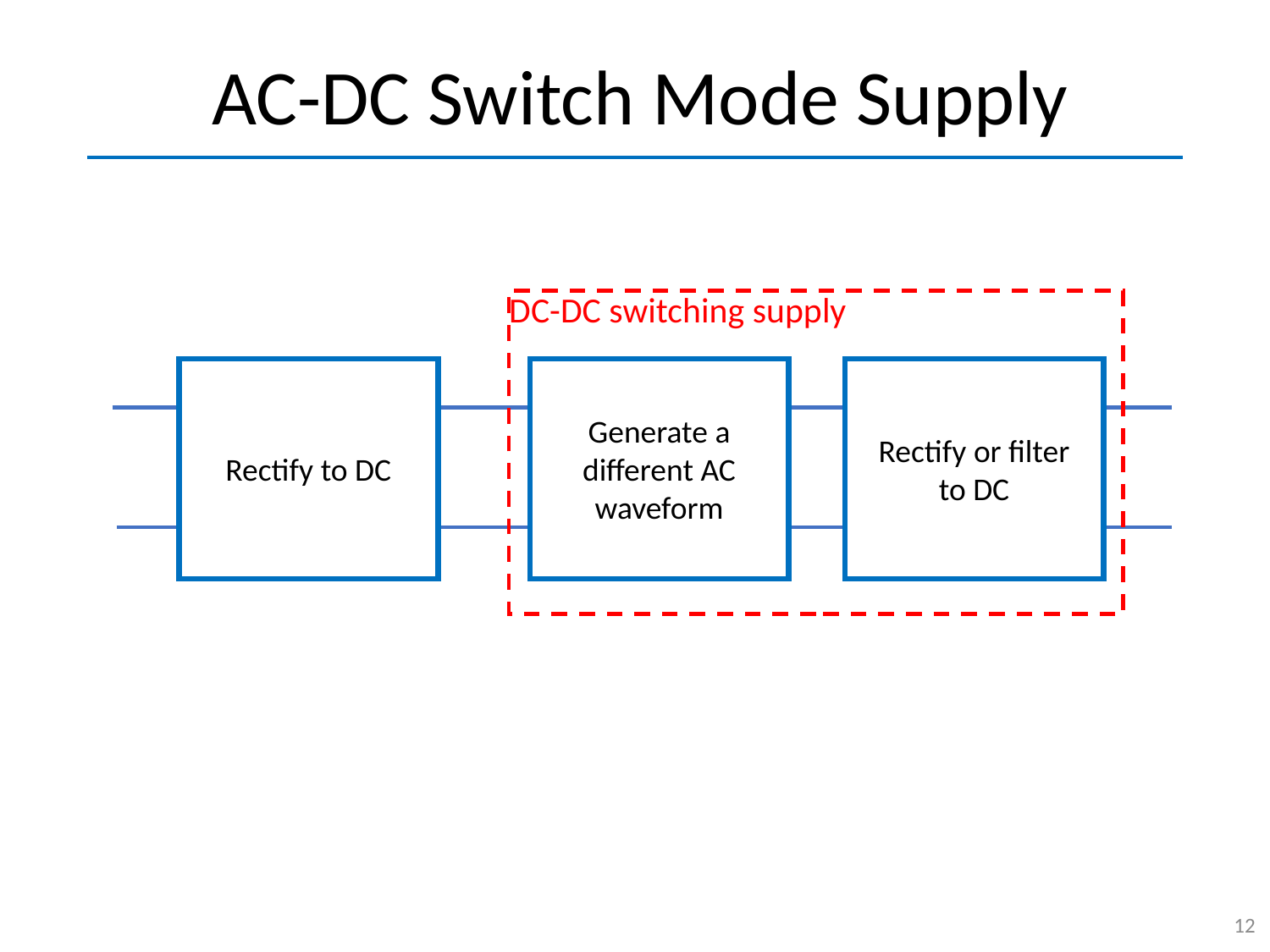

# AC-DC Switch Mode Supply
DC-DC switching supply

Rectify to DC
Generate a different AC waveform
Rectify or filter
to DC
12